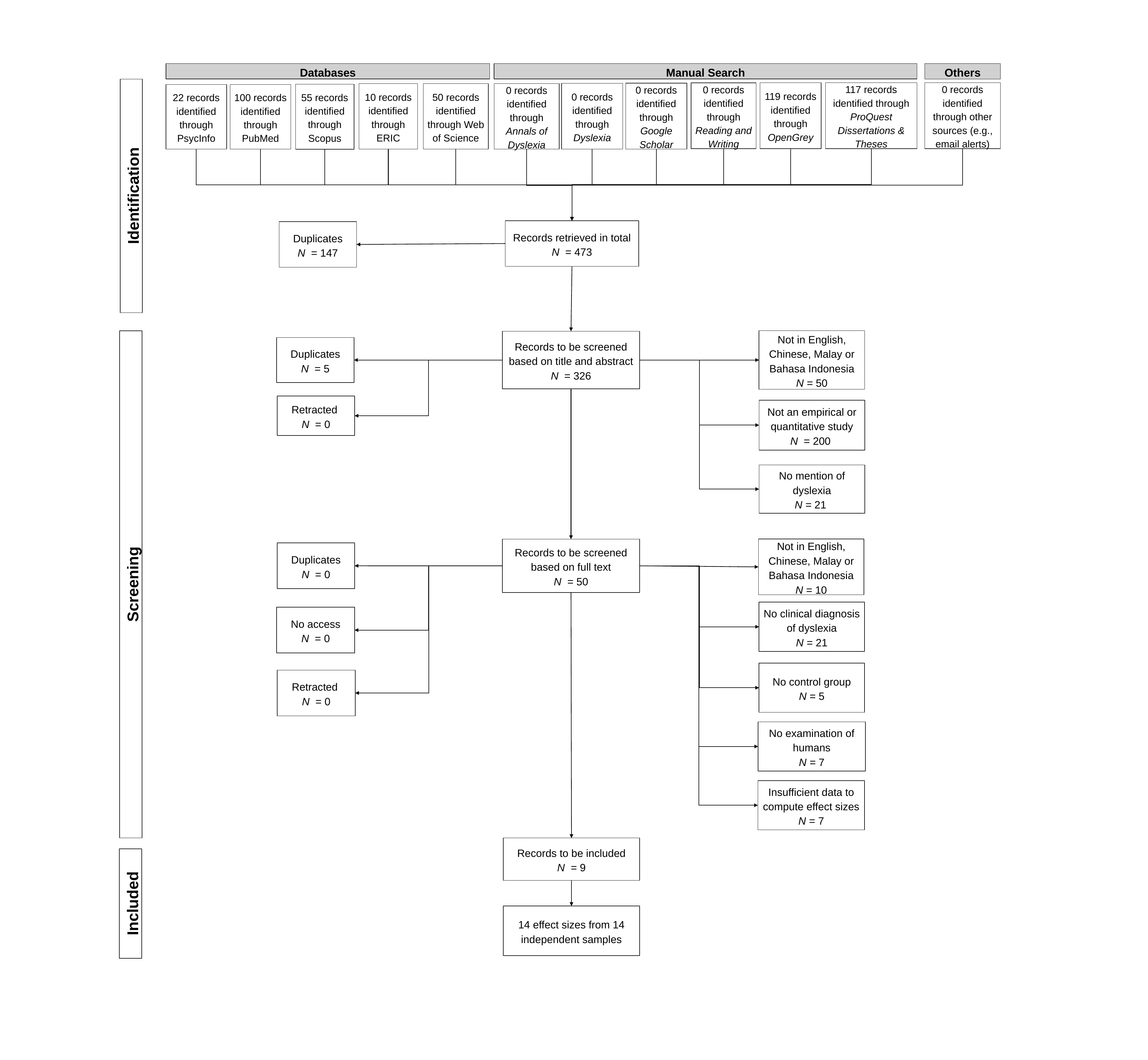

Manual Search
Others
Databases
119 records identified through OpenGrey
117 records identified through ProQuest Dissertations & Theses
0 records identified through other sources (e.g., email alerts)
0 records identified through Reading and Writing
0 records identified through Google Scholar
0 records identified through Dyslexia
0 records identified through Annals of Dyslexia
10 records identified through ERIC
50 records identified through Web of Science
55 records identified through Scopus
22 records identified through PsycInfo
100 records identified through PubMed
Identification
Records retrieved in total
N  = 473
Duplicates
N  = 147
Not in English, Chinese, Malay or Bahasa Indonesia
N = 50
Records to be screened based on title and abstract
N  = 326
Duplicates
N  = 5
Retracted
N  = 0
Not an empirical or quantitative study
N  = 200
No mention of dyslexia
N = 21
Not in English, Chinese, Malay or Bahasa Indonesia
N = 10
Records to be screened based on full text
N  = 50
Duplicates
N  = 0
Screening
No clinical diagnosis of dyslexia
N = 21
No access
N  = 0
No control group
N = 5
Retracted
N  = 0
No examination of humans
N = 7
Insufficient data to compute effect sizes
N = 7
Records to be included
N  = 9
Included
14 effect sizes from 14 independent samples